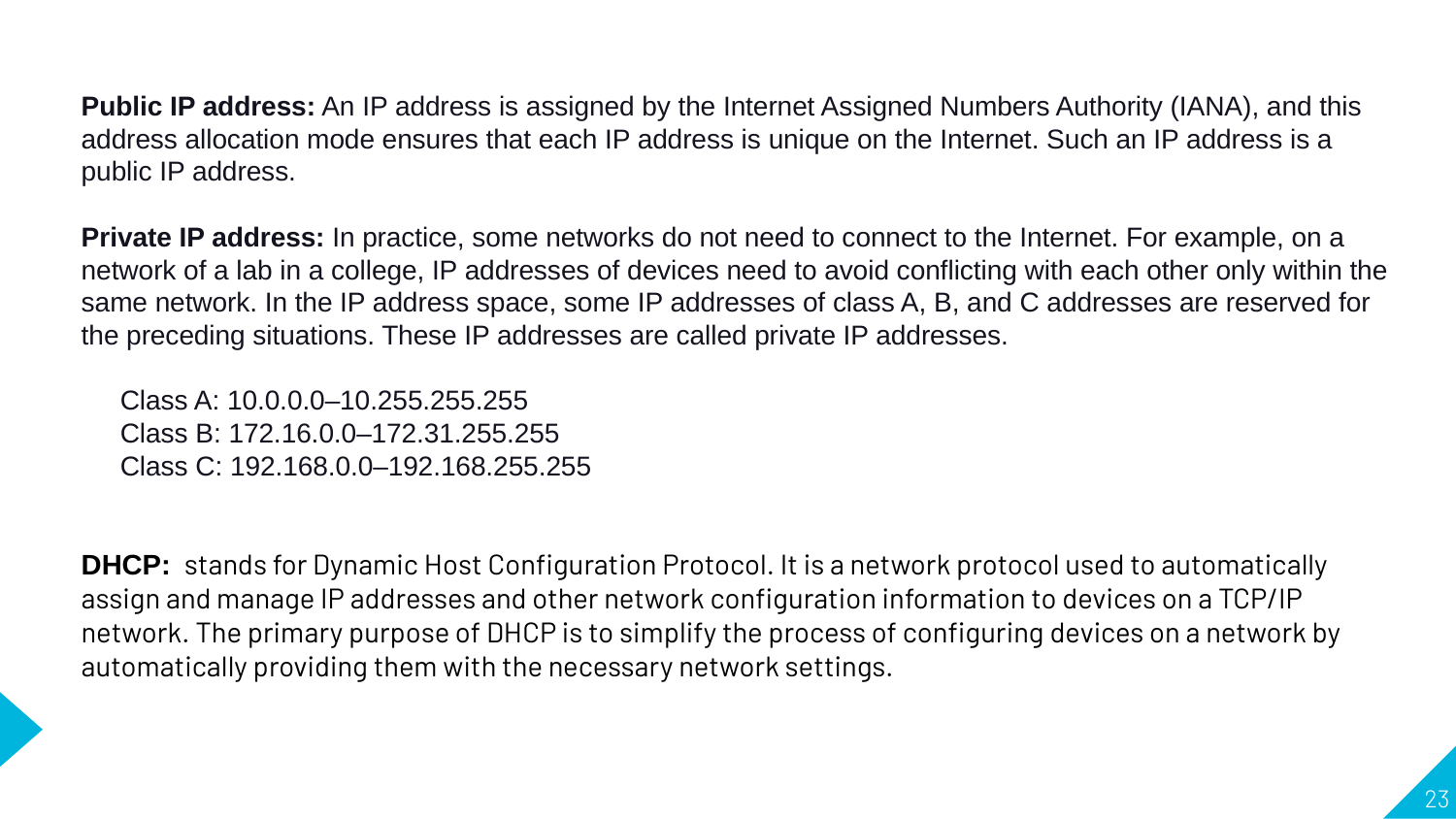

Public IP address: An IP address is assigned by the Internet Assigned Numbers Authority (IANA), and this address allocation mode ensures that each IP address is unique on the Internet. Such an IP address is a public IP address.

Private IP address: In practice, some networks do not need to connect to the Internet. For example, on a network of a lab in a college, IP addresses of devices need to avoid conflicting with each other only within the same network. In the IP address space, some IP addresses of class A, B, and C addresses are reserved for the preceding situations. These IP addresses are called private IP addresses.

Class A: 10.0.0.0–10.255.255.255
Class B: 172.16.0.0–172.31.255.255
Class C: 192.168.0.0–192.168.255.255

DHCP:  stands for Dynamic Host Configuration Protocol. It is a network protocol used to automatically assign and manage IP addresses and other network configuration information to devices on a TCP/IP network. The primary purpose of DHCP is to simplify the process of configuring devices on a network by automatically providing them with the necessary network settings.

23